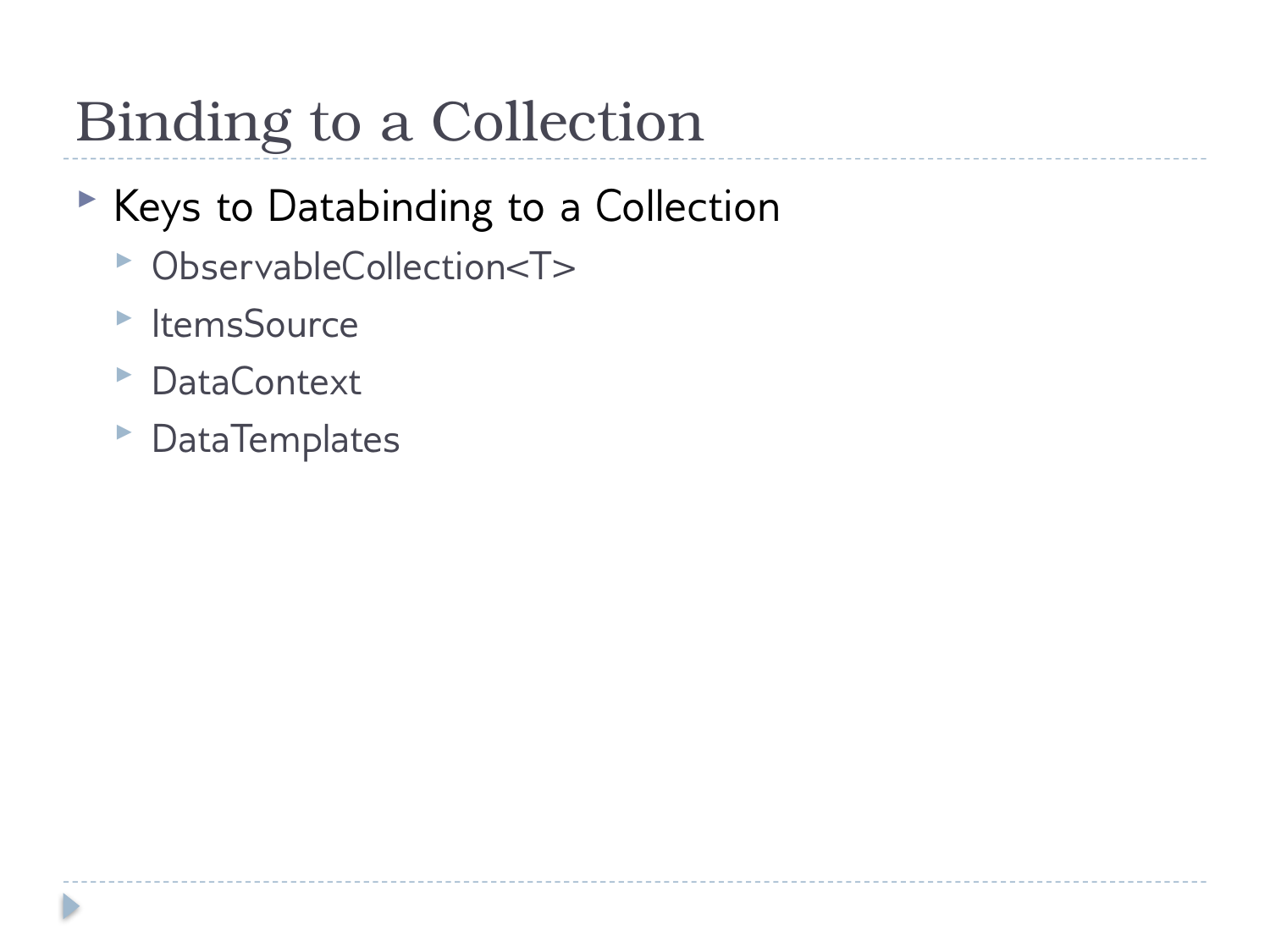

# Binding to a Collection
Keys to Databinding to a Collection
ObservableCollection<T>
ItemsSource
DataContext
DataTemplates